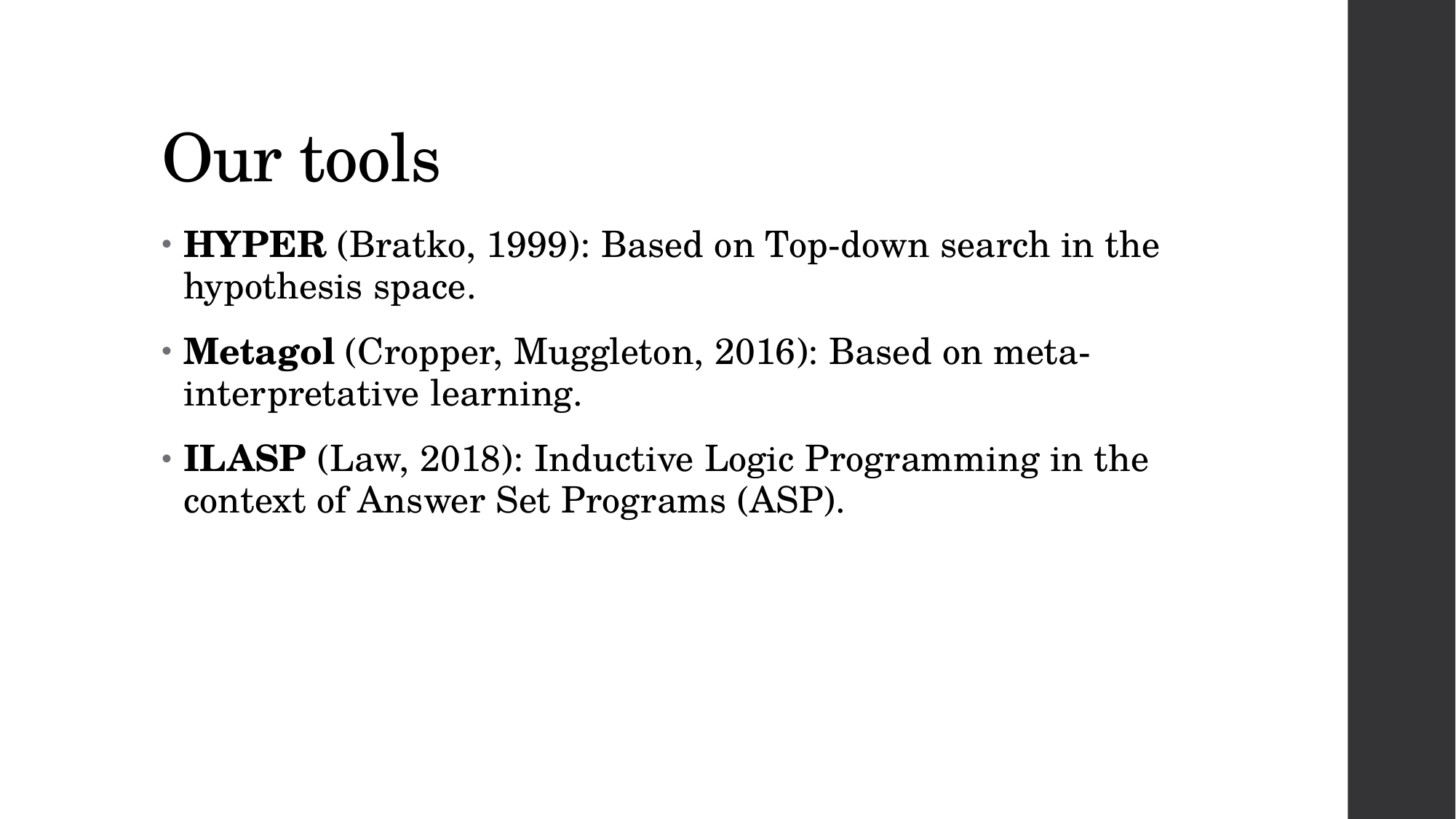

# Our tools
HYPER (Bratko, 1999): Based on Top-down search in the hypothesis space.
Metagol (Cropper, Muggleton, 2016): Based on meta-interpretative learning.
ILASP (Law, 2018): Inductive Logic Programming in the context of Answer Set Programs (ASP).